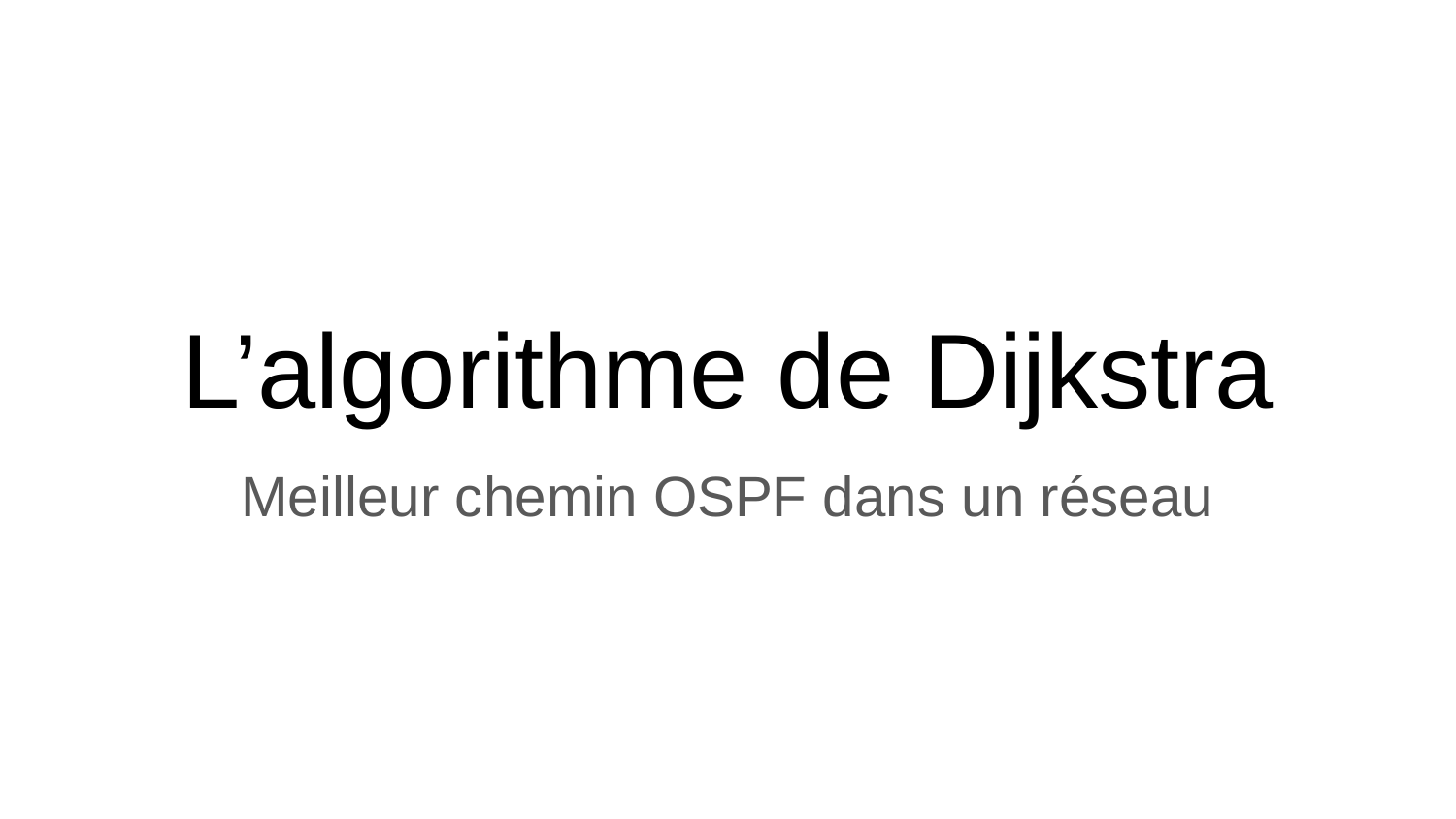

# L’algorithme de Dijkstra
Meilleur chemin OSPF dans un réseau